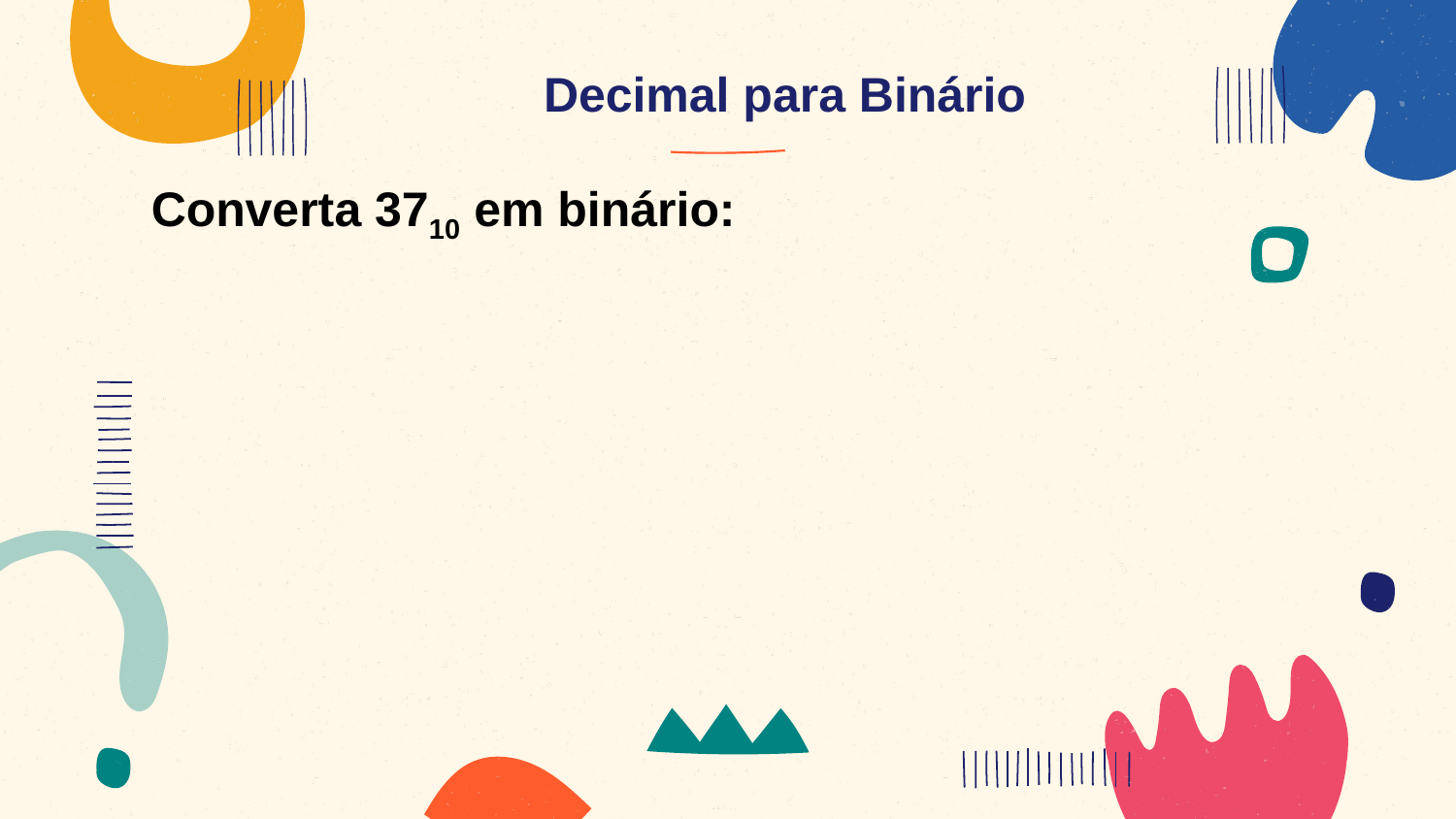

# Decimal para Binário

Converta 3710 em binário: